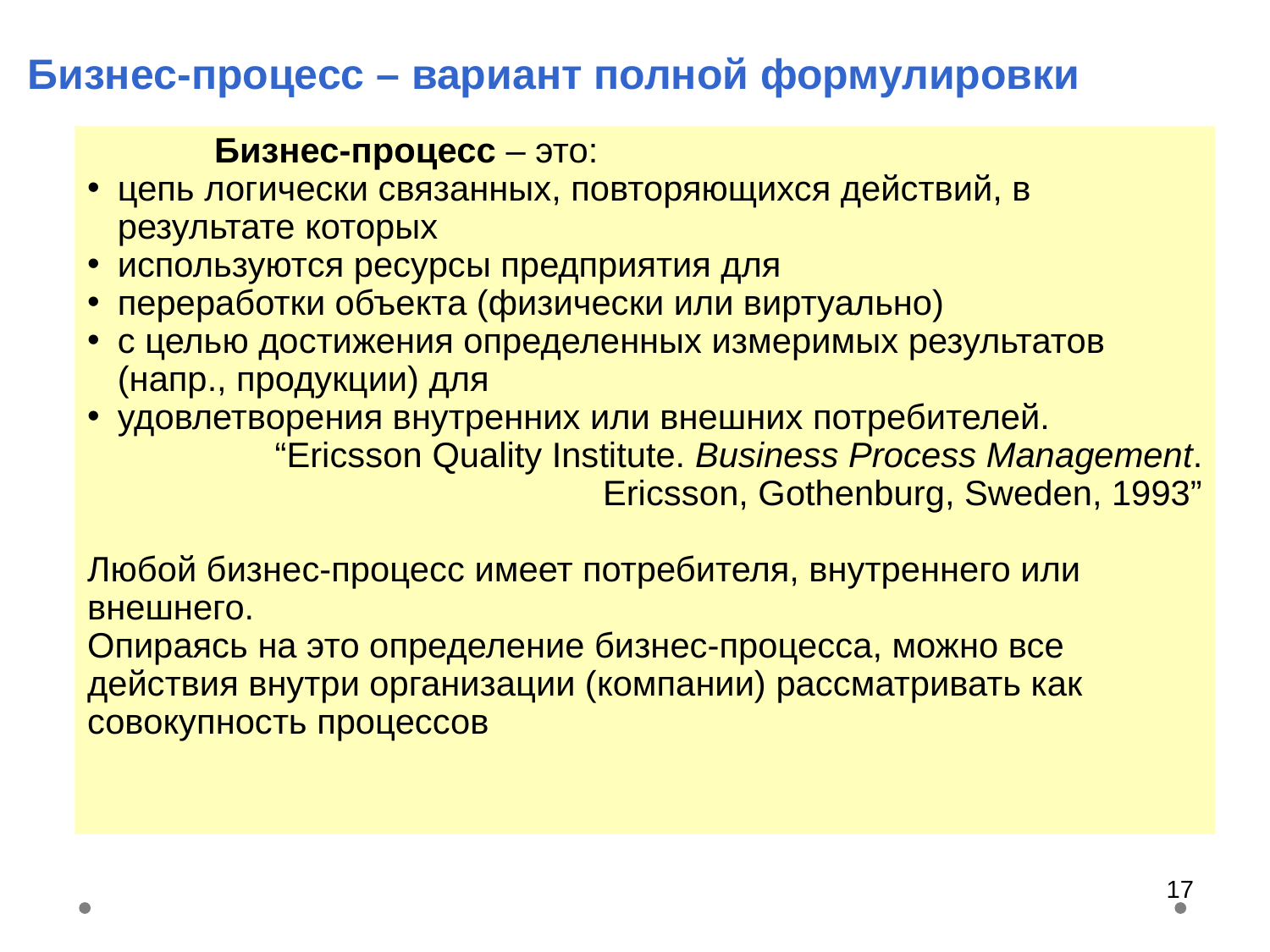

Бизнес-процесс – вариант полной формулировки
	Бизнес-процесс – это:
цепь логически связанных, повторяющихся действий, в результате которых
используются ресурсы предприятия для
переработки объекта (физически или виртуально)
с целью достижения определенных измеримых результатов (напр., продукции) для
удовлетворения внутренних или внешних потребителей.
	“Ericsson Quality Institute. Business Process Management. Ericsson, Gothenburg, Sweden, 1993”

Любой бизнес-процесс имеет потребителя, внутреннего или внешнего.
Опираясь на это определение бизнес-процесса, можно все действия внутри организации (компании) рассматривать как совокупность процессов
17